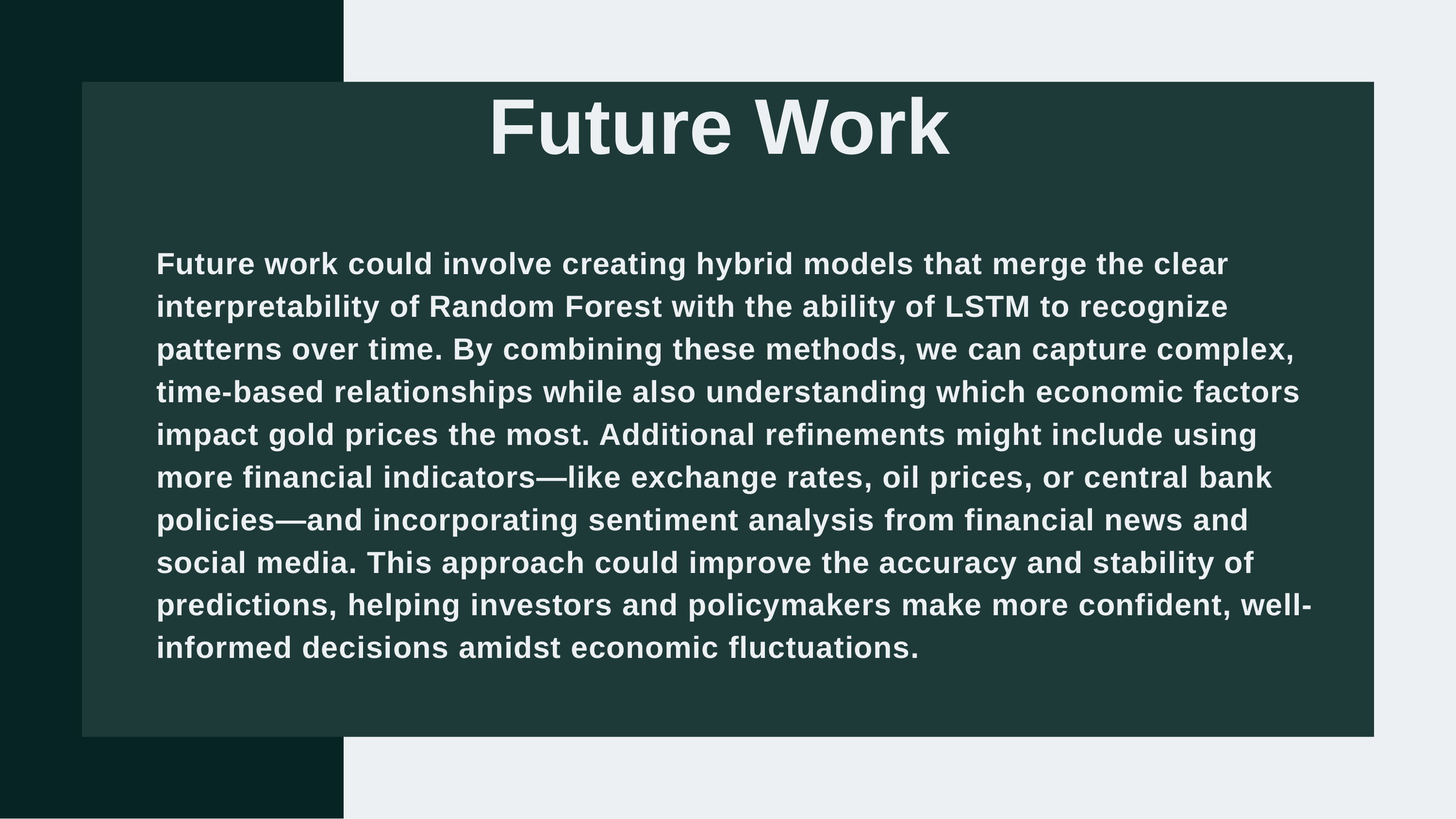

Future Work
Future work could involve creating hybrid models that merge the clear interpretability of Random Forest with the ability of LSTM to recognize patterns over time. By combining these methods, we can capture complex, time-based relationships while also understanding which economic factors impact gold prices the most. Additional refinements might include using more financial indicators—like exchange rates, oil prices, or central bank policies—and incorporating sentiment analysis from financial news and social media. This approach could improve the accuracy and stability of predictions, helping investors and policymakers make more confident, well-informed decisions amidst economic fluctuations.